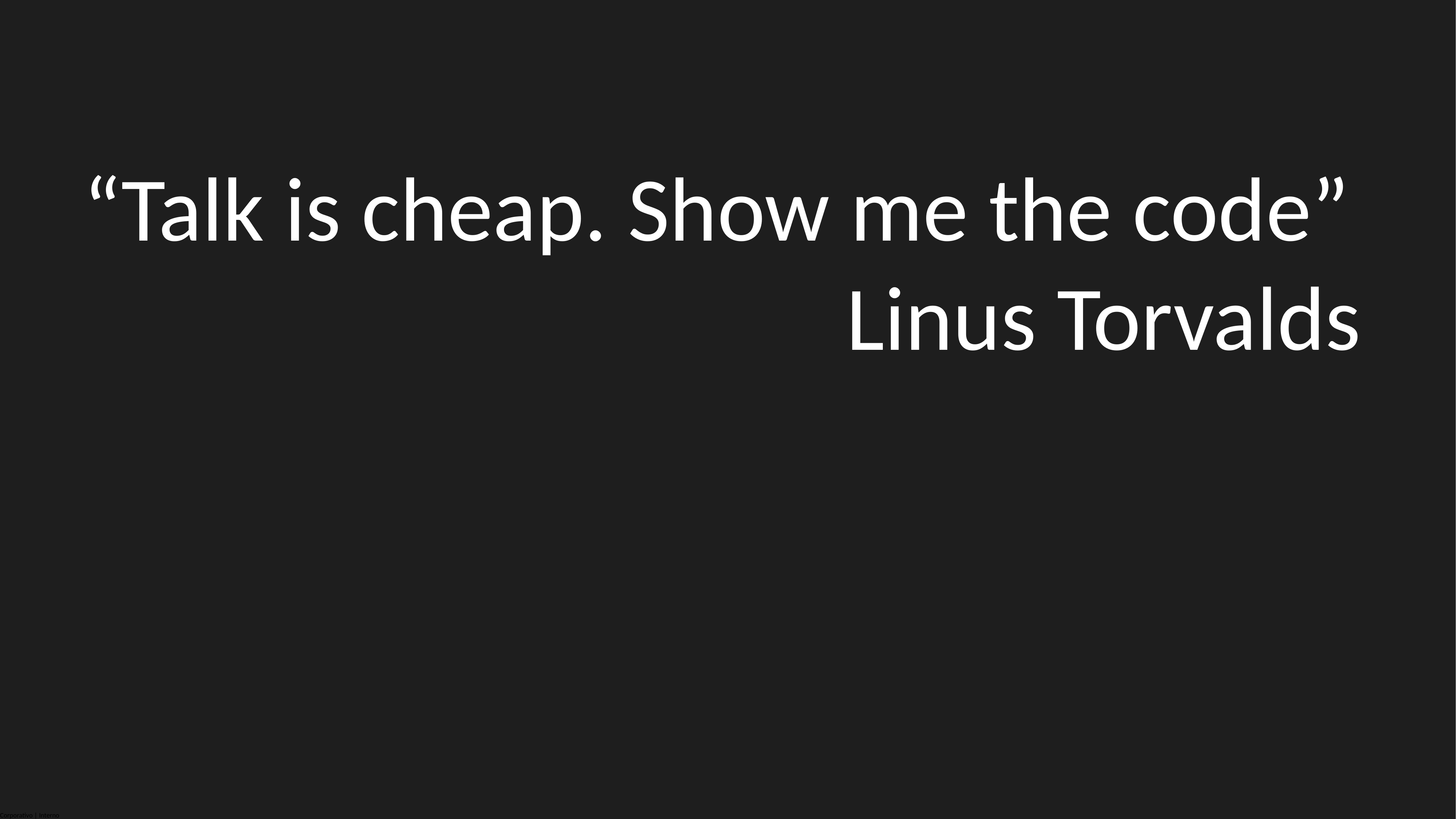

“Talk is cheap. Show me the code”
Linus Torvalds